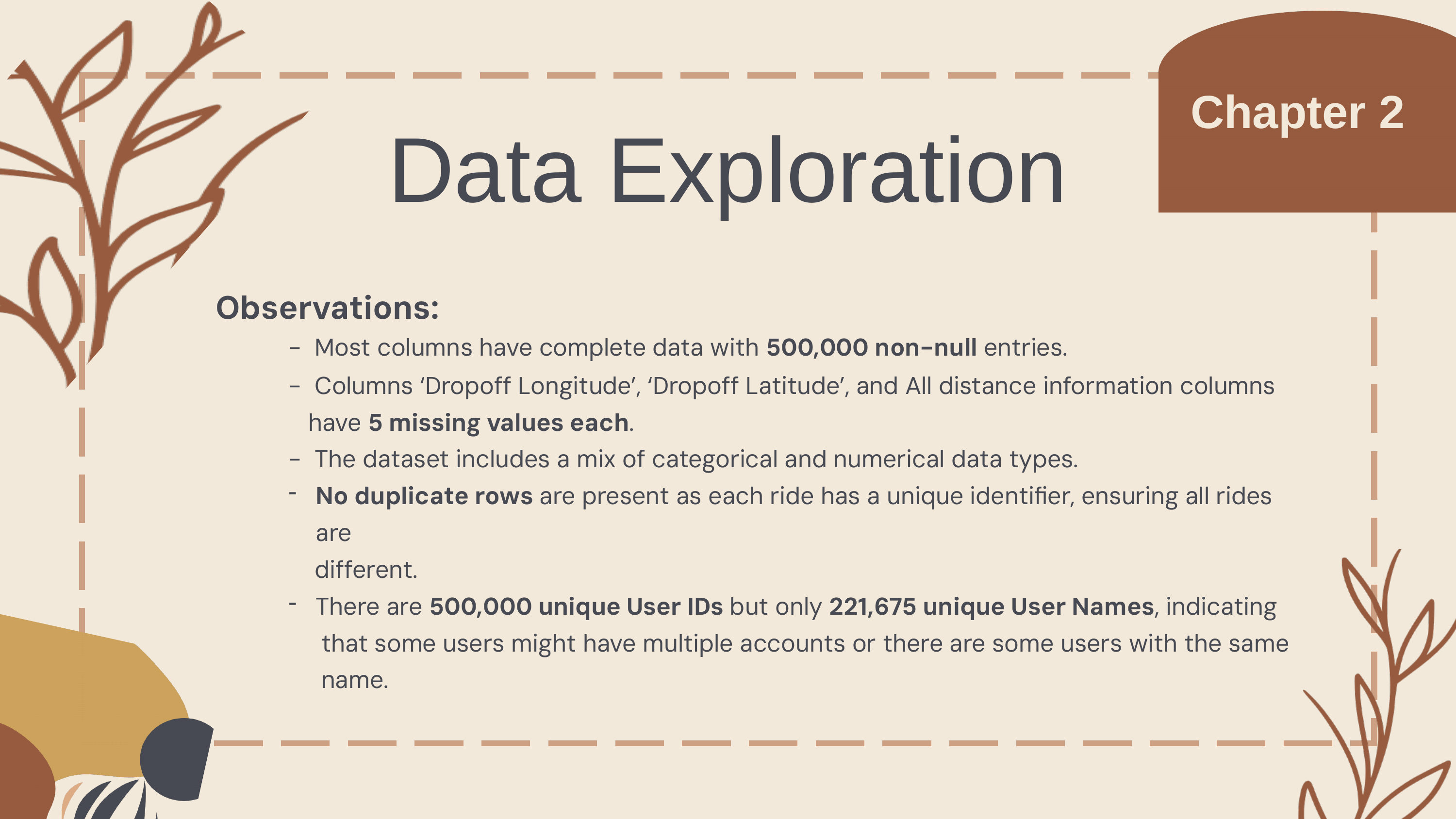

Chapter 2
Data Exploration
Observations:
	-  Most columns have complete data with 500,000 non-null entries.
-  Columns ‘Dropoff Longitude’, ‘Dropoff Latitude’, and All distance information columns
   have 5 missing values each.
-  The dataset includes a mix of categorical and numerical data types.
No duplicate rows are present as each ride has a unique identifier, ensuring all rides are
    different.
There are 500,000 unique User IDs but only 221,675 unique User Names, indicating
     that some users might have multiple accounts or there are some users with the same
     name.